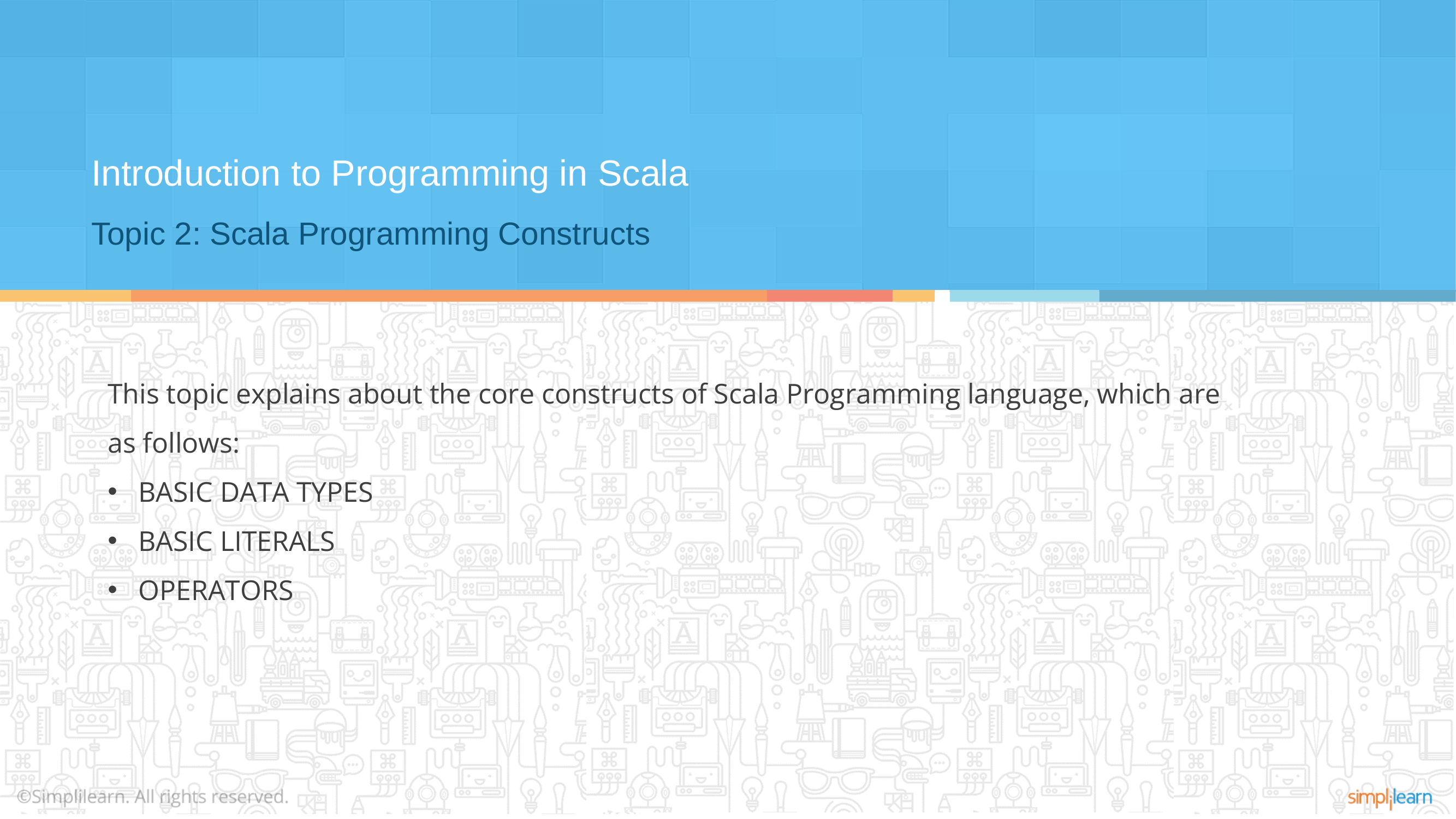

Introduction to Programming in Scala
Topic 2: Scala Programming Constructs
This topic explains about the core constructs of Scala Programming language, which are as follows:
BASIC DATA TYPES
BASIC LITERALS
OPERATORS